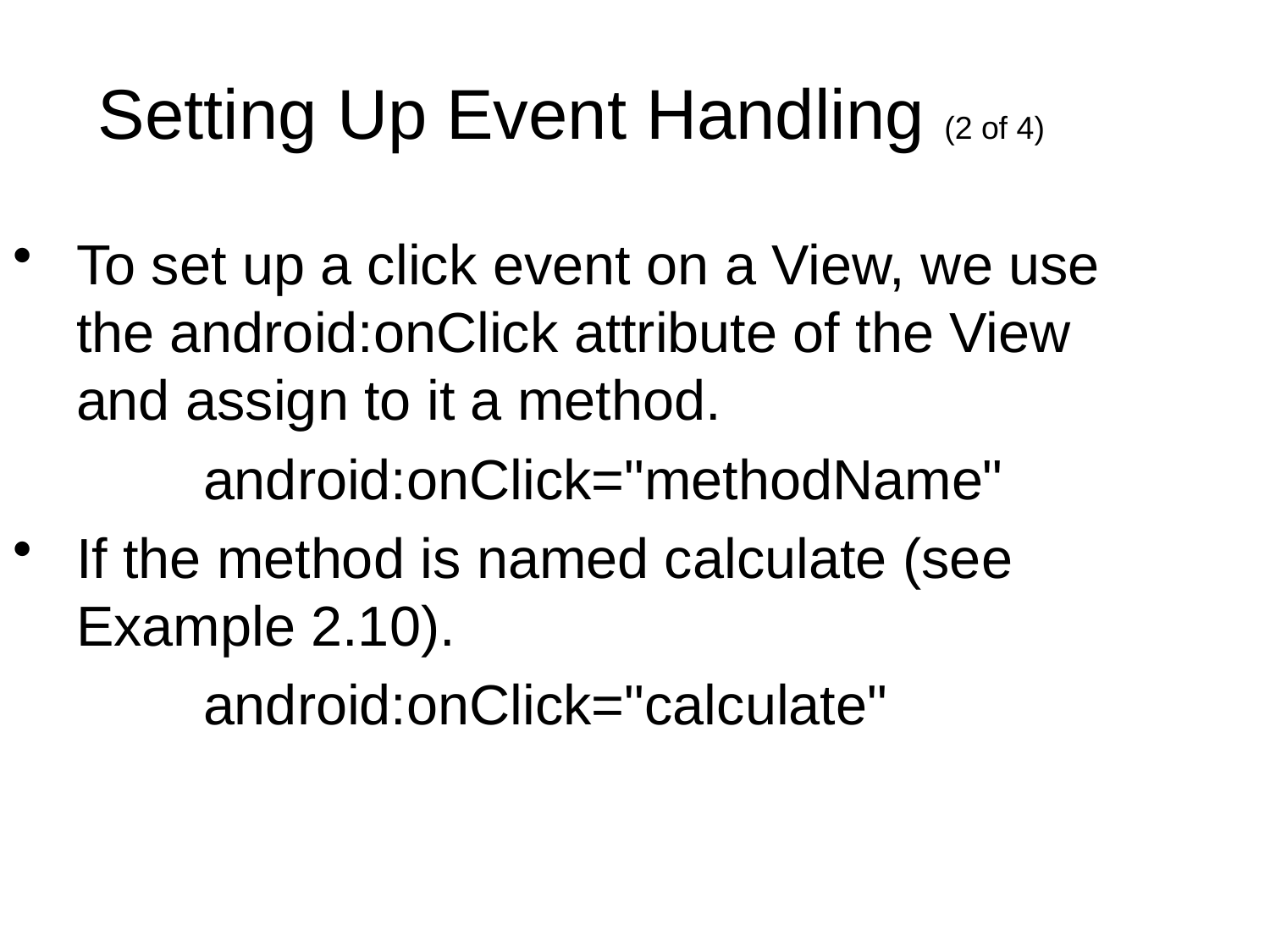

Setting Up Event Handling (2 of 4)
To set up a click event on a View, we use the android:onClick attribute of the View and assign to it a method.
		android:onClick="methodName"
If the method is named calculate (see Example 2.10).
		android:onClick="calculate"